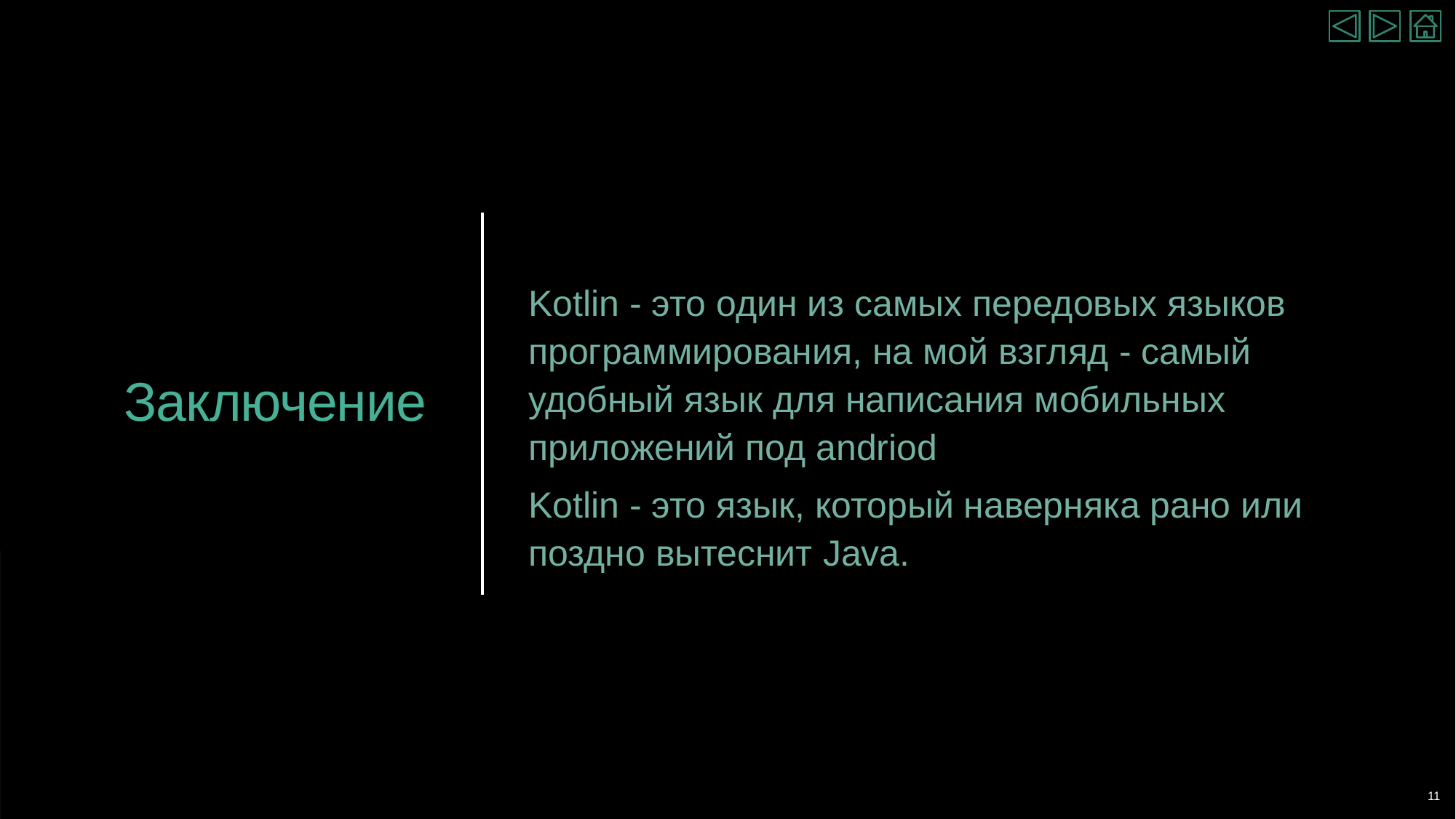

# Заключение

Kotlin - это один из самых передовых языков программирования, на мой взгляд - самый удобный язык для написания мобильных приложений под andriod
Kotlin - это язык, который наверняка рано или поздно вытеснит Java.

11